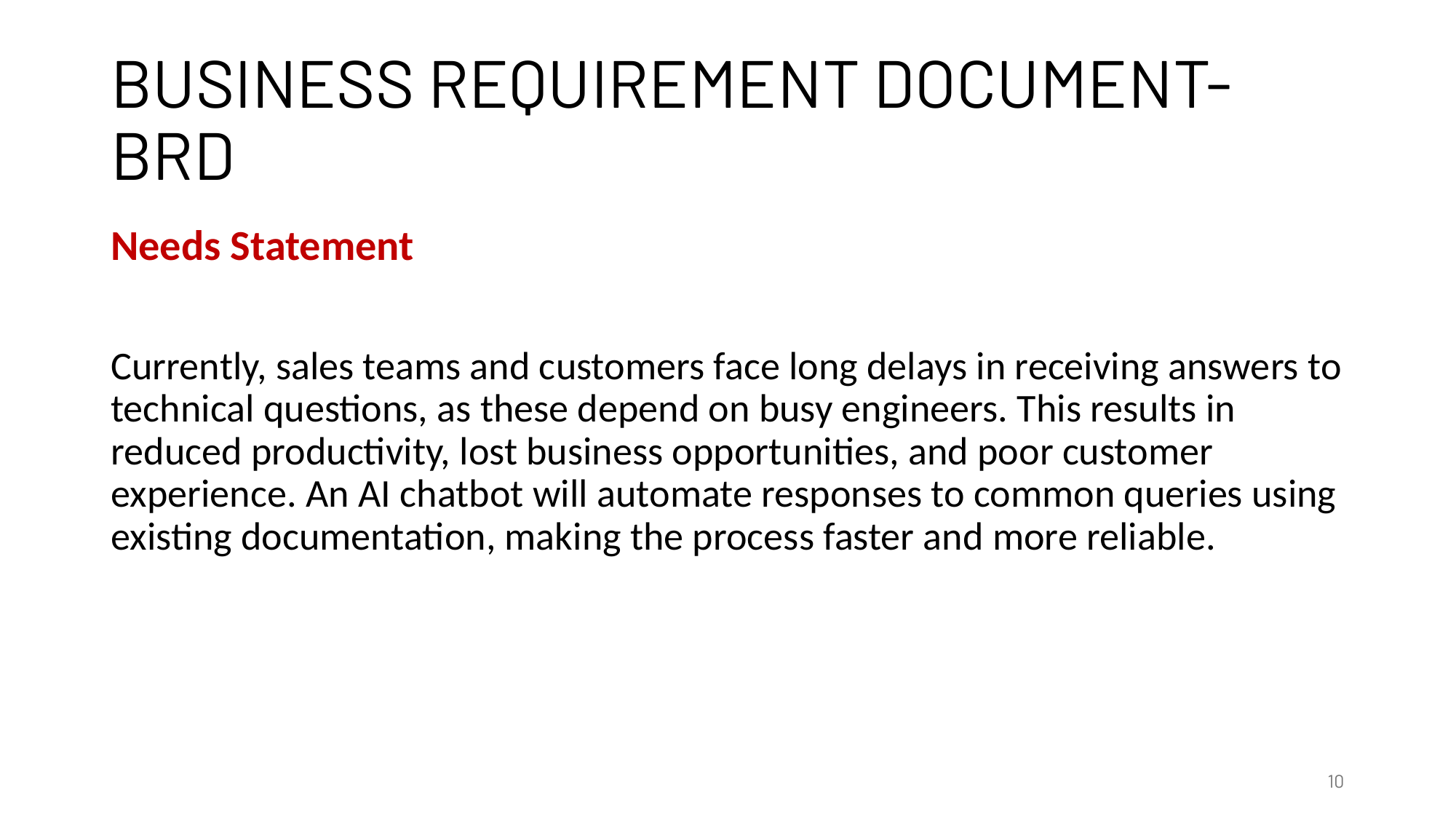

# BUSINESS REQUIREMENT DOCUMENT-BRD
Needs Statement

Currently, sales teams and customers face long delays in receiving answers to technical questions, as these depend on busy engineers. This results in reduced productivity, lost business opportunities, and poor customer experience. An AI chatbot will automate responses to common queries using existing documentation, making the process faster and more reliable.

10